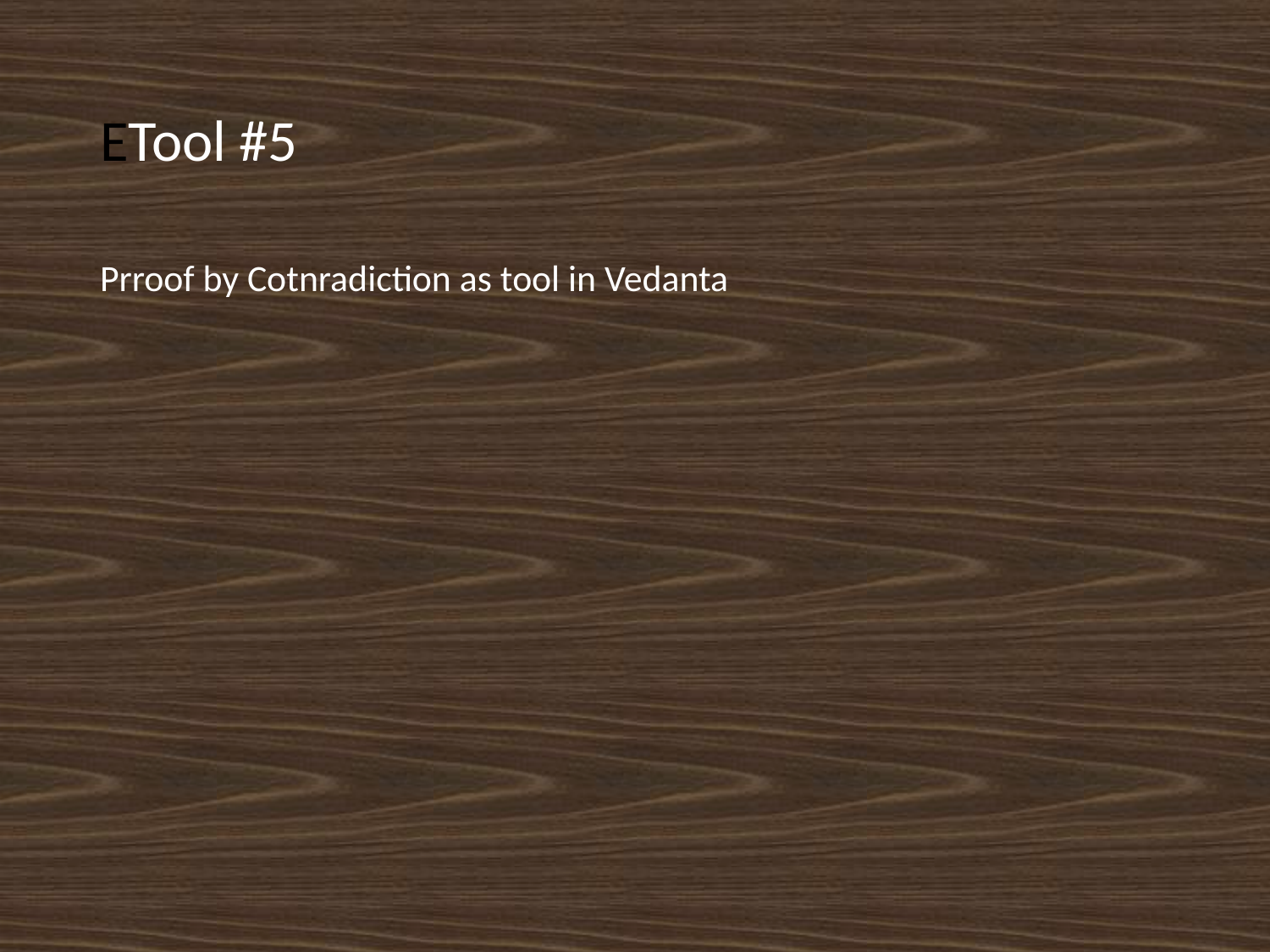

# ETool #5
Prroof by Cotnradiction as tool in Vedanta